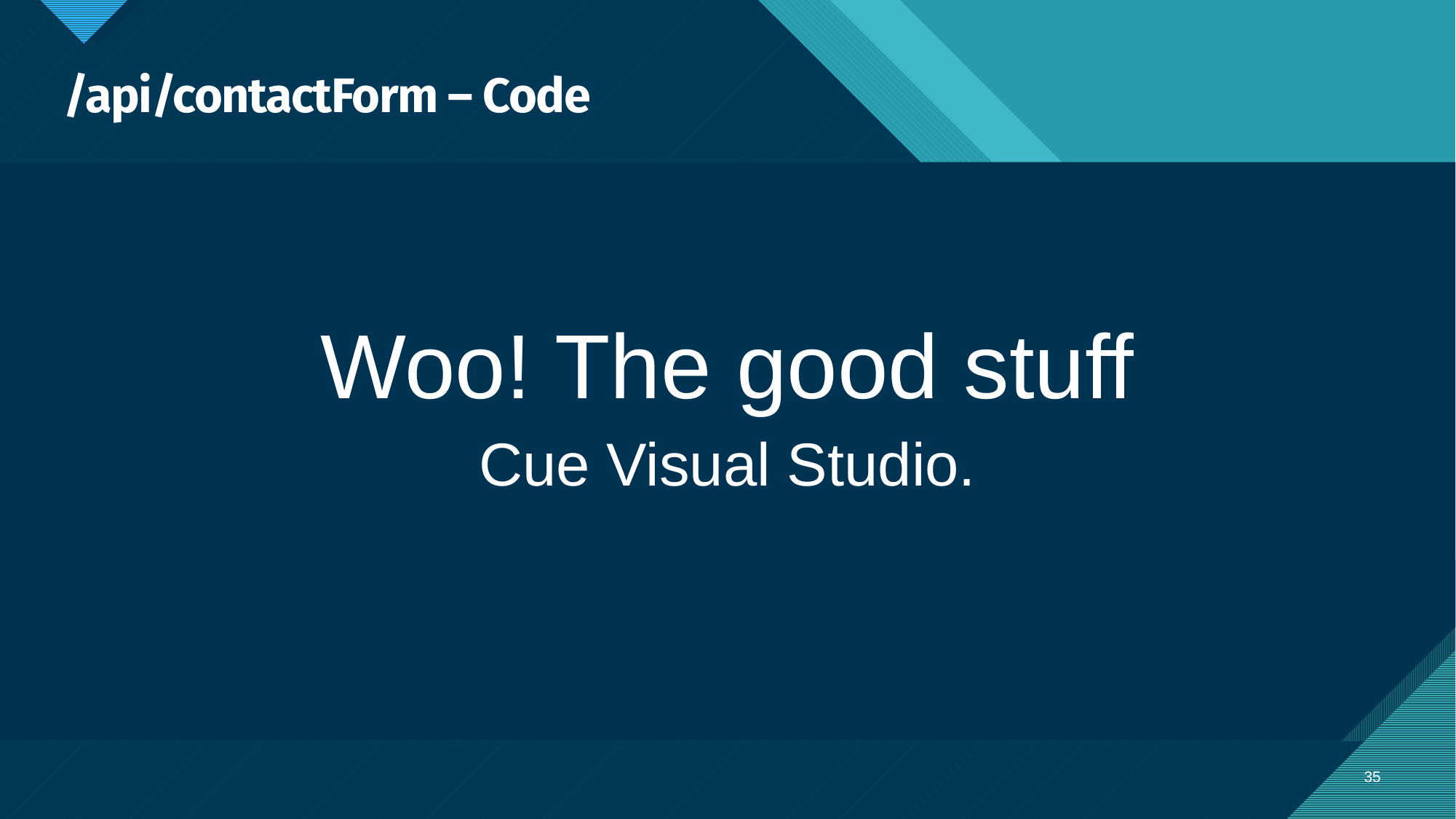

# /api/contactForm – Code
Woo! The good stuff
Cue Visual Studio.
35